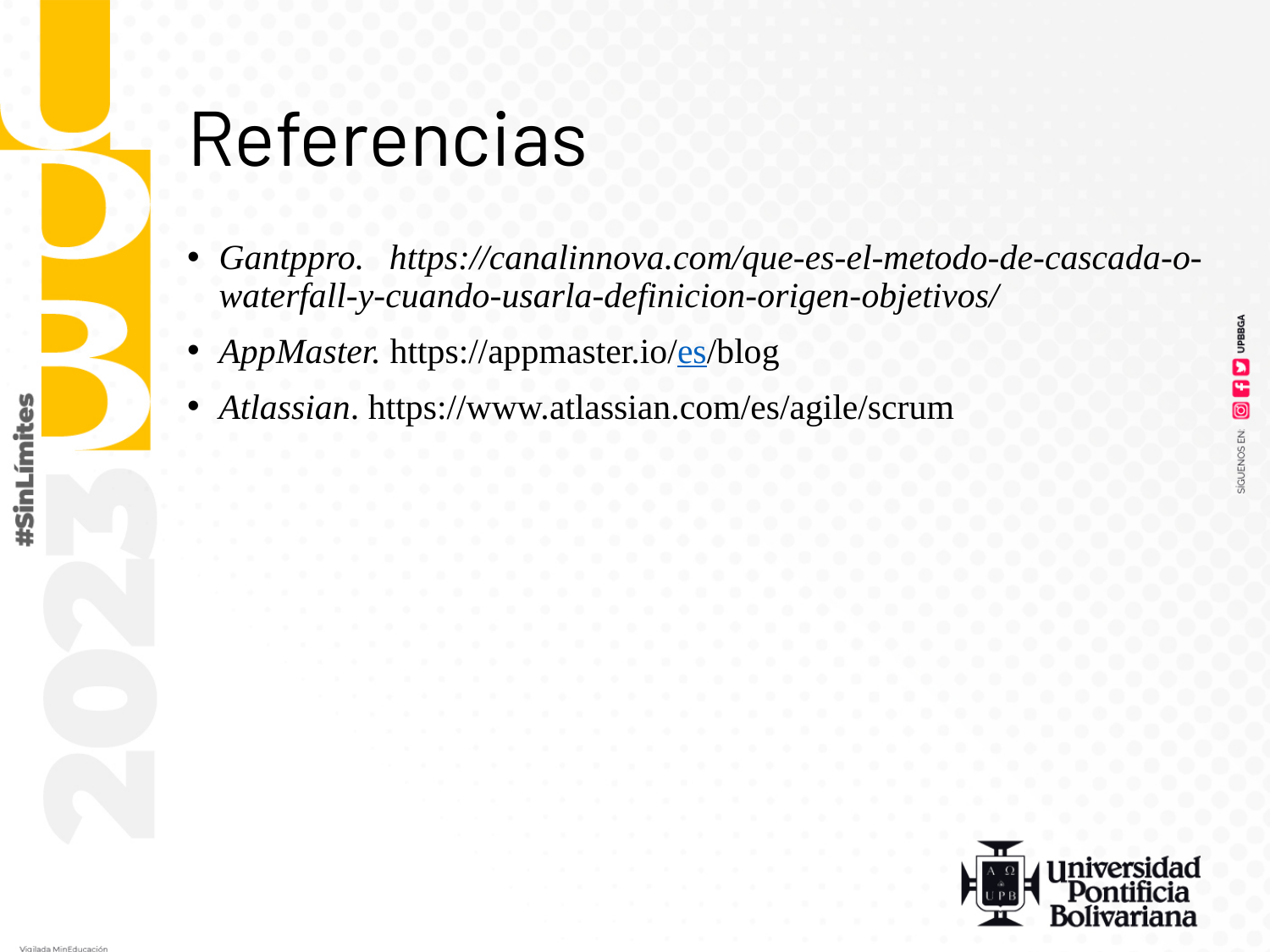

# Referencias
Gantppro. https://canalinnova.com/que-es-el-metodo-de-cascada-o-waterfall-y-cuando-usarla-definicion-origen-objetivos/
AppMaster. https://appmaster.io/es/blog
Atlassian. https://www.atlassian.com/es/agile/scrum